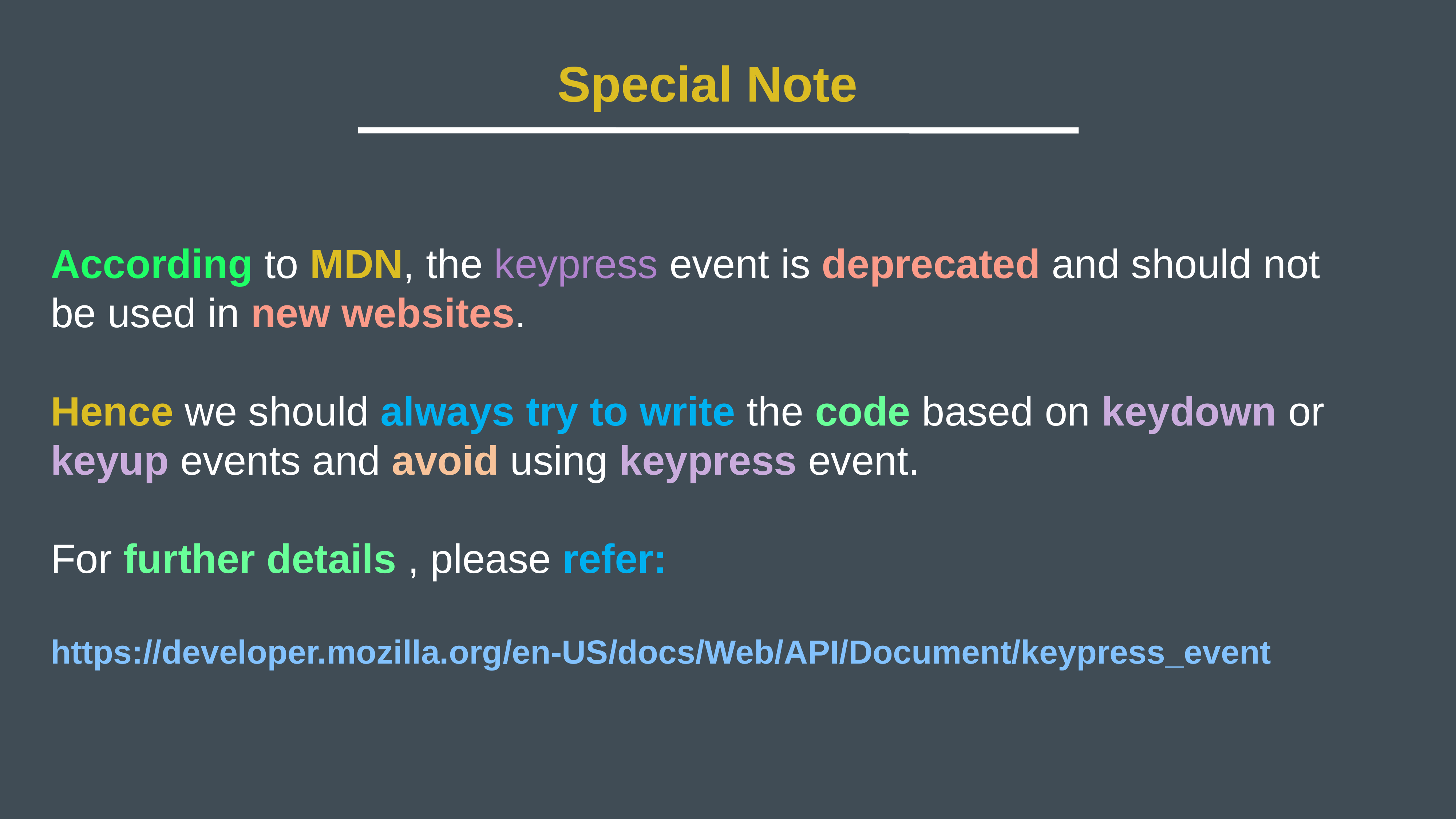

Special Note
According to MDN, the keypress event is deprecated and should not be used in new websites.

Hence we should always try to write the code based on keydown or keyup events and avoid using keypress event.

For further details , please refer:

https://developer.mozilla.org/en-US/docs/Web/API/Document/keypress_event